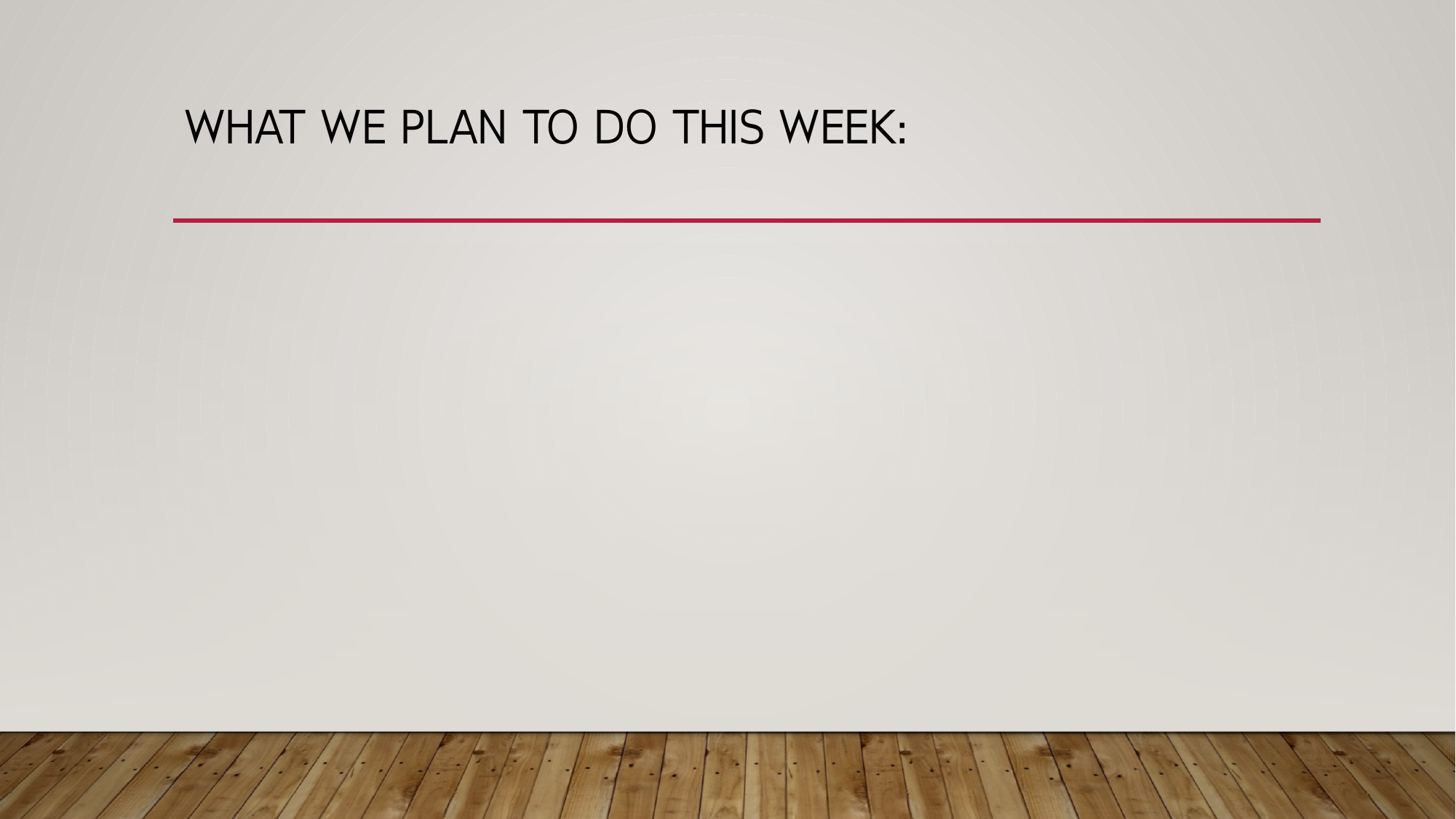

# What we plan to do this week: